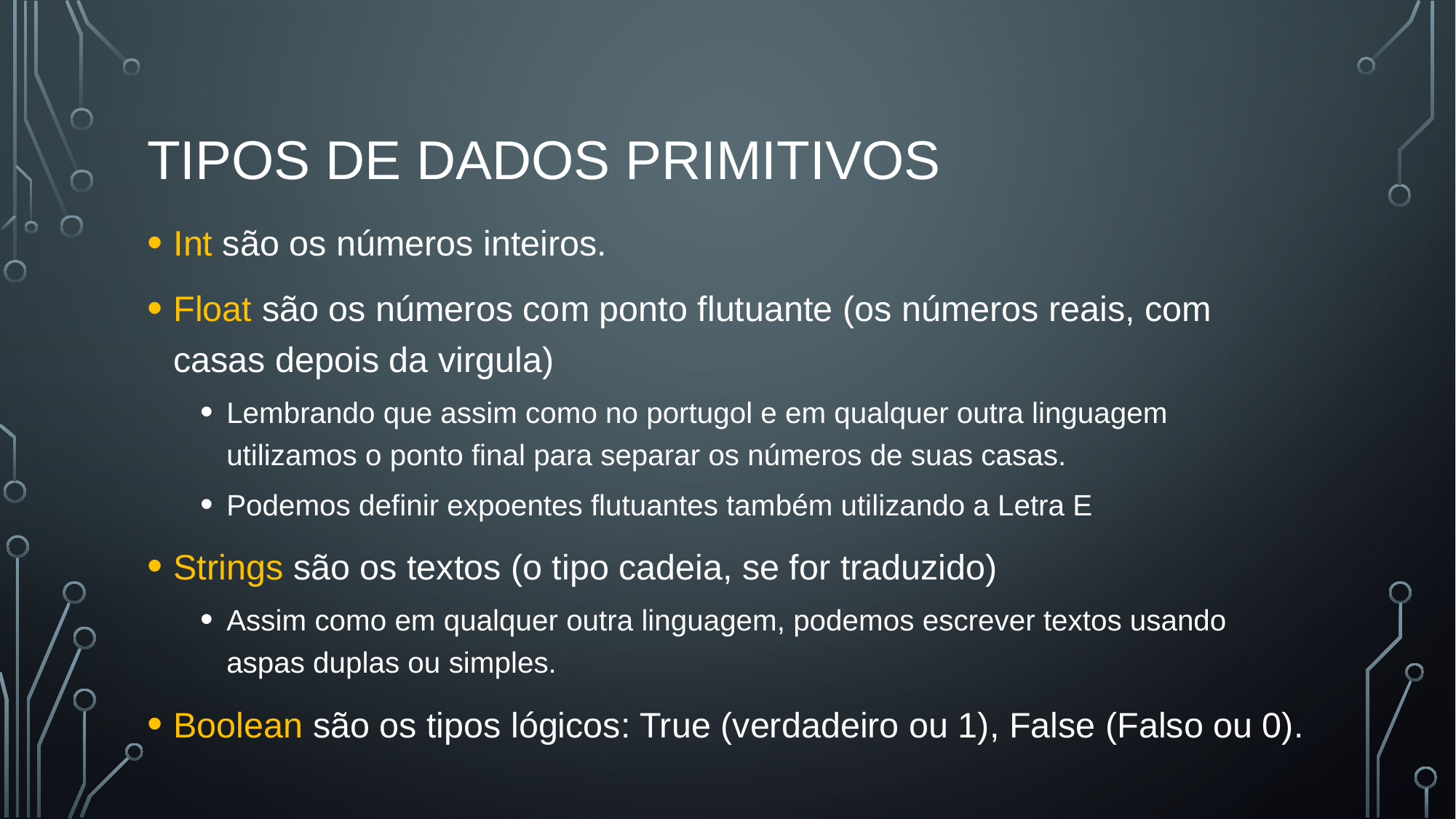

# Tipos de dados primitivos
Int são os números inteiros.
Float são os números com ponto flutuante (os números reais, com casas depois da virgula)
Lembrando que assim como no portugol e em qualquer outra linguagem utilizamos o ponto final para separar os números de suas casas.
Podemos definir expoentes flutuantes também utilizando a Letra E
Strings são os textos (o tipo cadeia, se for traduzido)
Assim como em qualquer outra linguagem, podemos escrever textos usando aspas duplas ou simples.
Boolean são os tipos lógicos: True (verdadeiro ou 1), False (Falso ou 0).